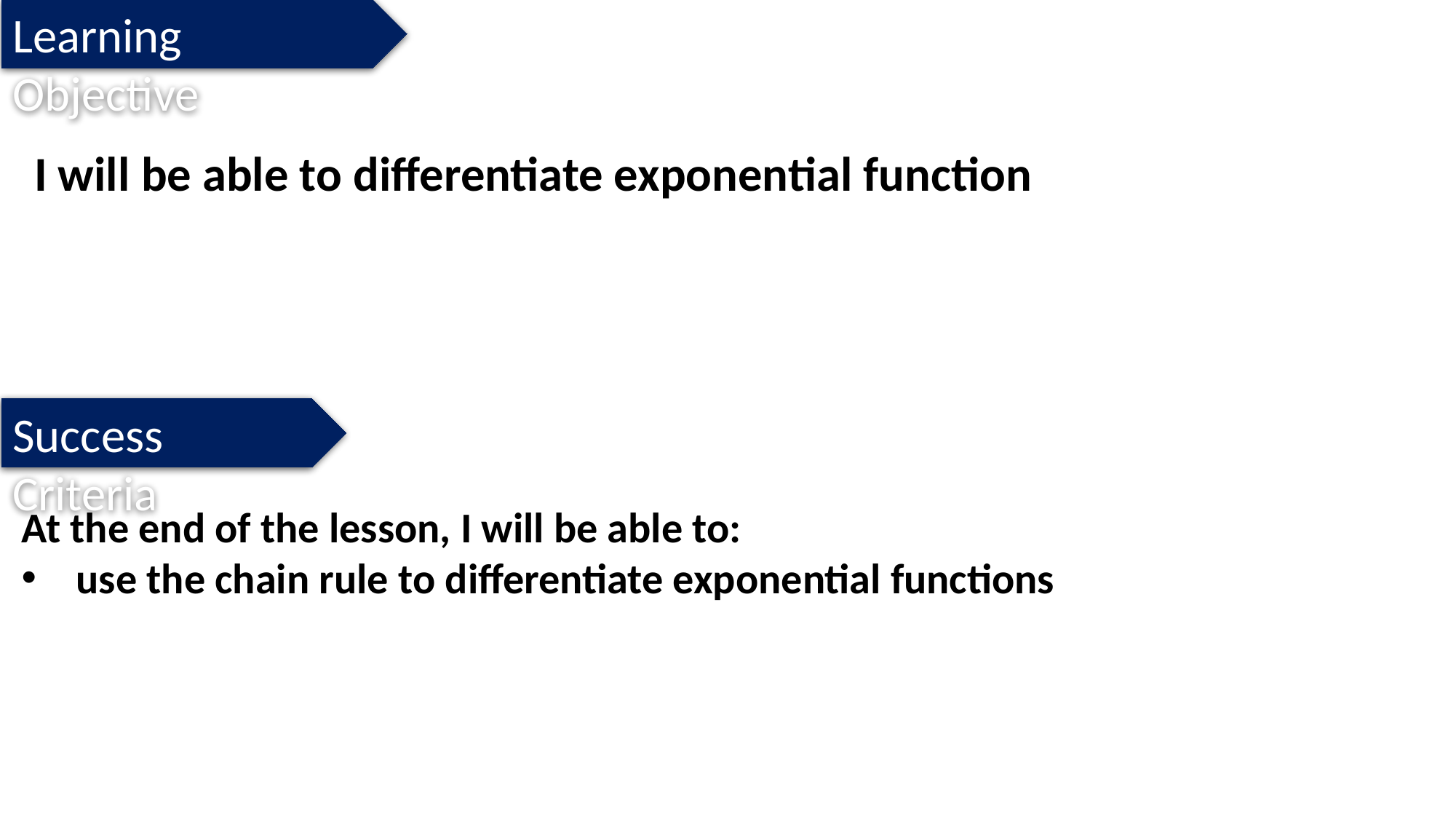

Learning Objective
I will be able to differentiate exponential function
Success Criteria
At the end of the lesson, I will be able to:
use the chain rule to differentiate exponential functions